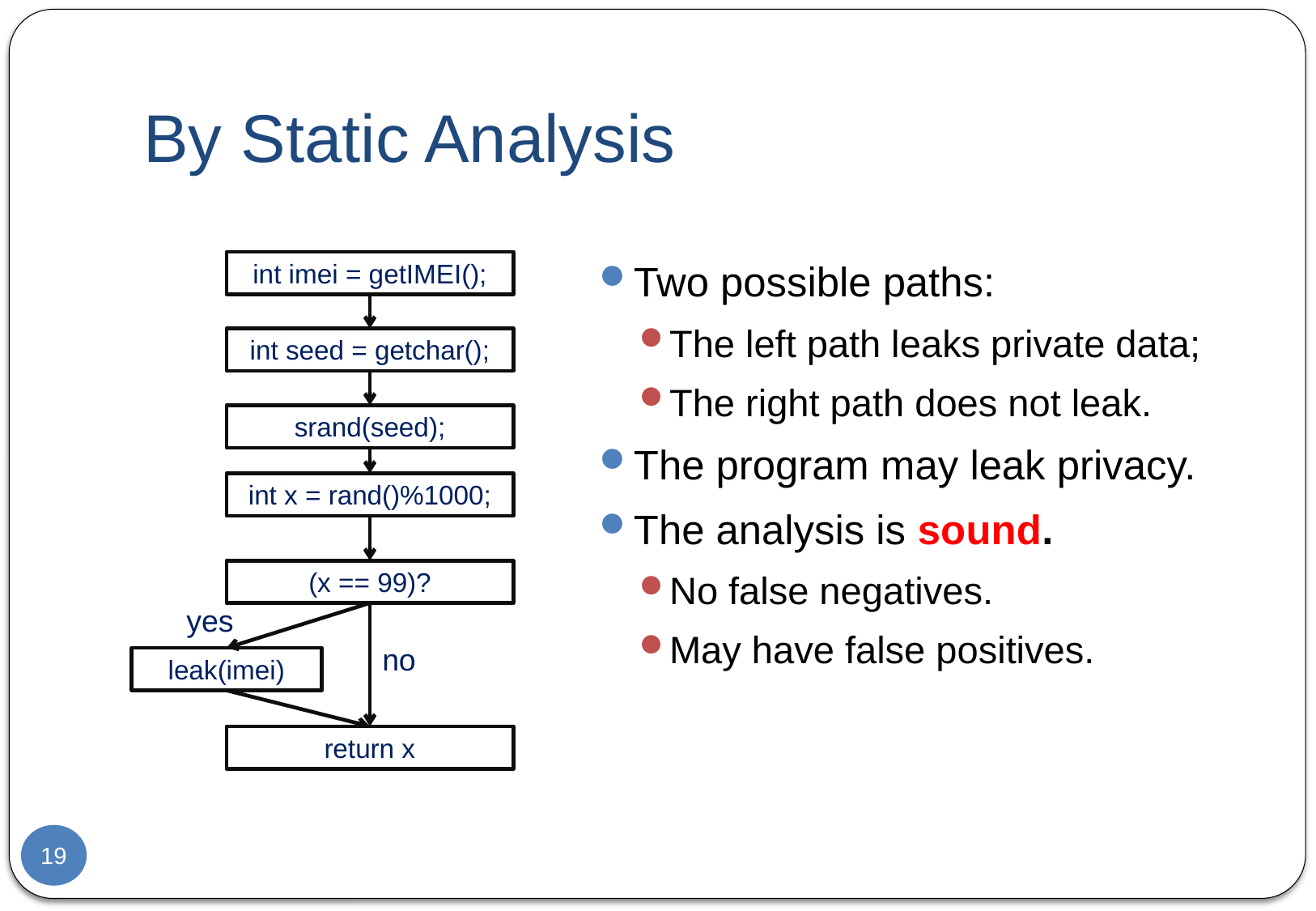

# By Static Analysis
Two possible paths:
The left path leaks private data;
The right path does not leak.
The program may leak privacy.
The analysis is sound.
No false negatives.
May have false positives.
int imei = getIMEI();
int seed = getchar();
srand(seed);
int x = rand()%1000;
(x == 99)?
yes
no
leak(imei)
return x
19